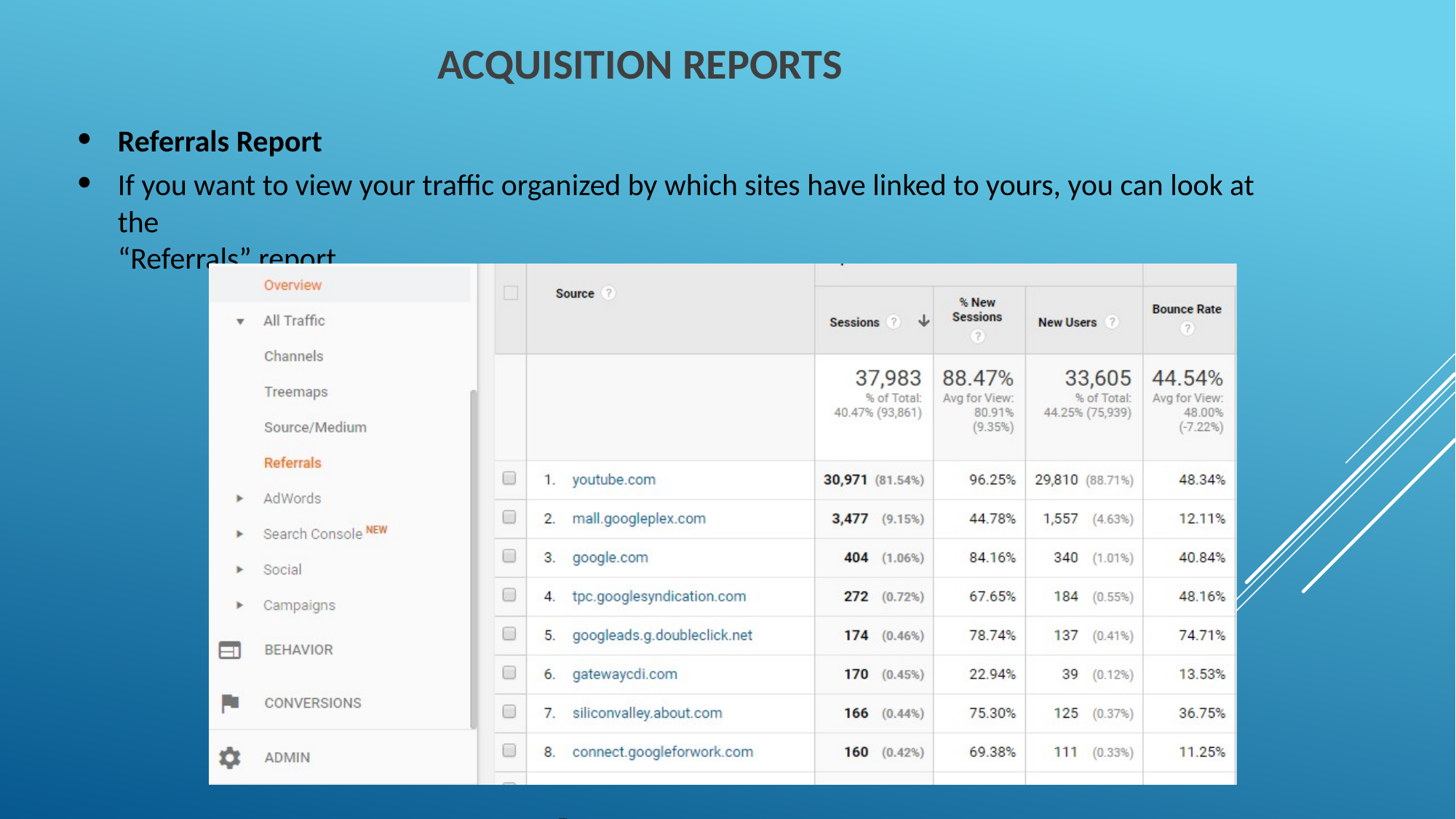

# Acquisition Reports
Referrals Report
If you want to view your traffic organized by which sites have linked to yours, you can look at the
“Referrals” report.